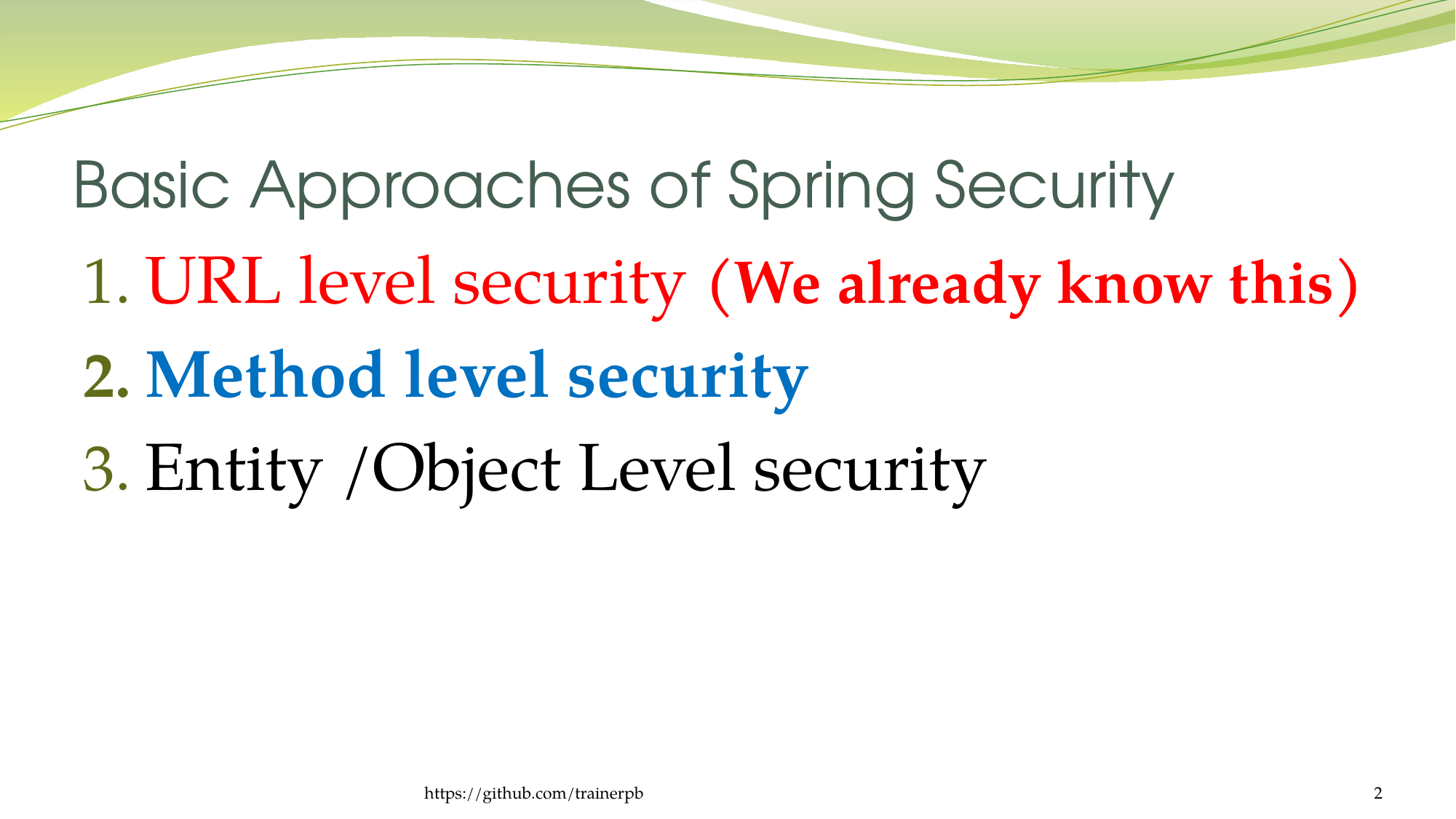

# Basic Approaches of Spring Security
URL level security (We already know this)
Method level security
Entity /Object Level security
https://github.com/trainerpb
2